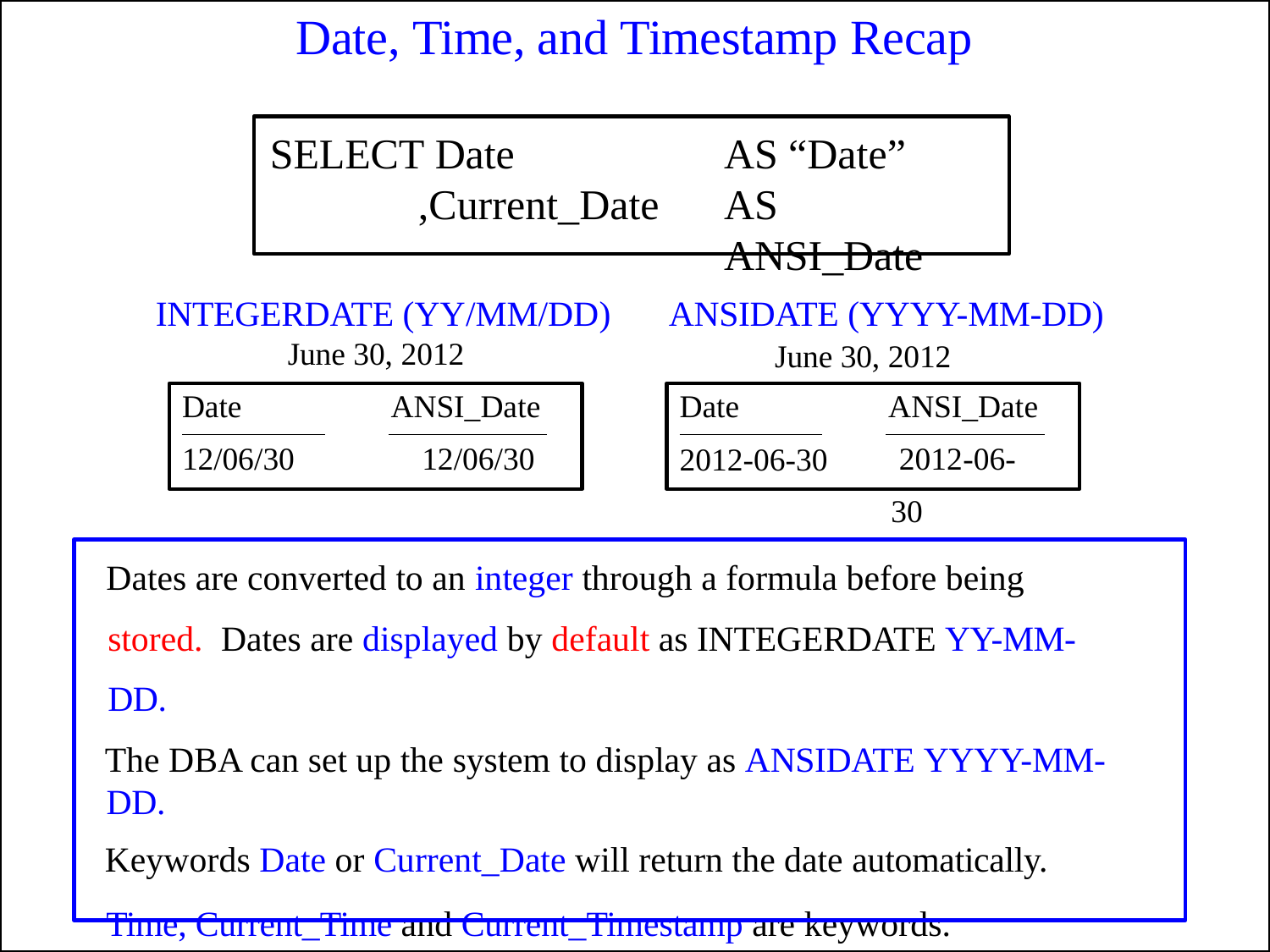

# Date, Time, and Timestamp Recap

SELECT Date
,Current_Date
AS “Date”
AS ANSI_Date
ANSIDATE (YYYY-MM-DD)
June 30, 2012
INTEGERDATE (YY/MM/DD)
June 30, 2012
Date  12/06/30
ANSI_Date  12/06/30
Date
2012-06-30
ANSI_Date  2012-06-30

Dates are converted to an integer through a formula before being stored.  Dates are displayed by default as INTEGERDATE YY-MM-DD.
The DBA can set up the system to display as ANSIDATE YYYY-MM-DD.
Keywords Date or Current_Date will return the date automatically.
Time, Current_Time and Current_Timestamp are keywords.
The Nexus Query Chameleon displays dates as MM-DD-YYYY.